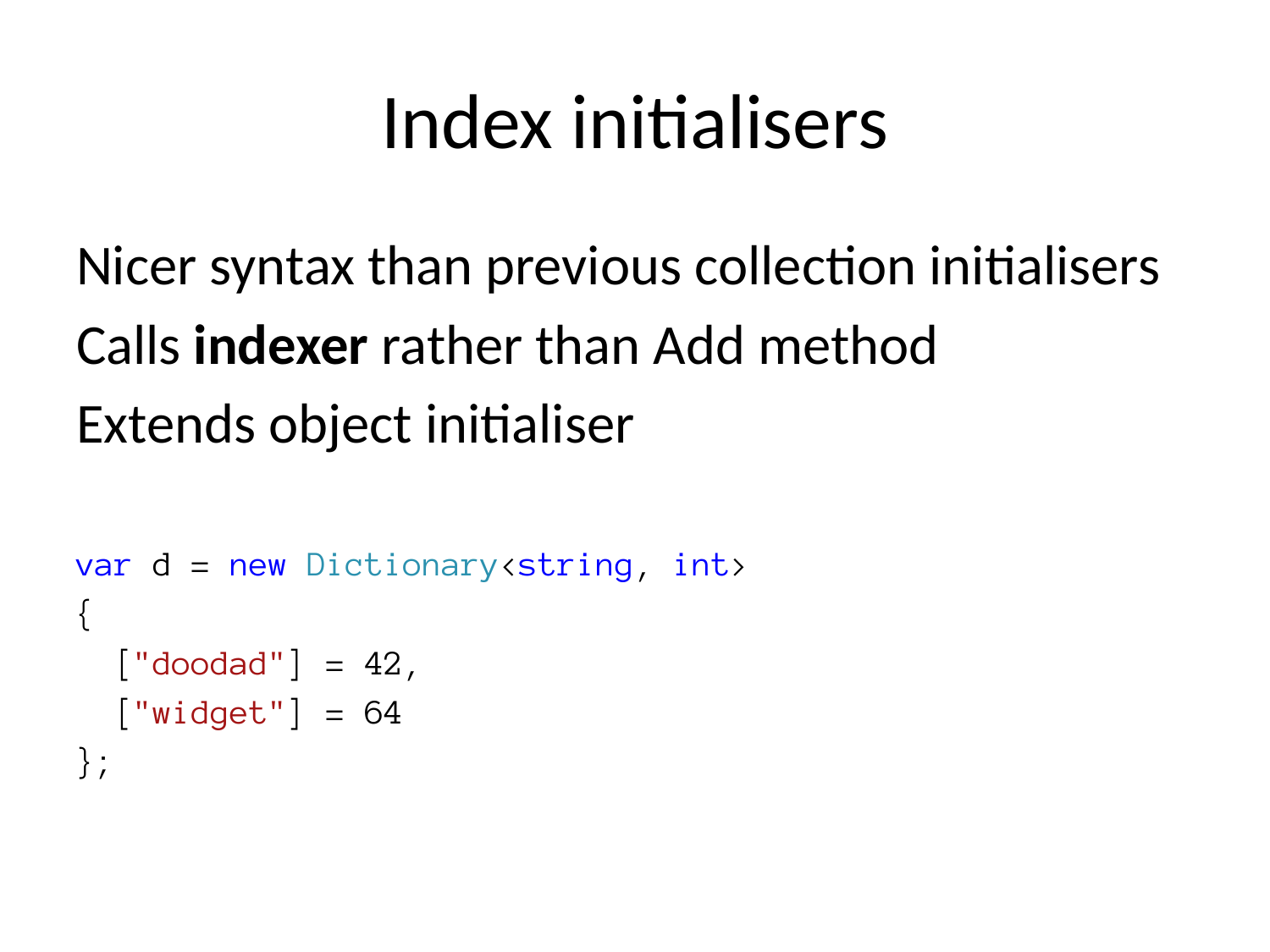

# Index initialisers
Nicer syntax than previous collection initialisers
Calls indexer rather than Add method
Extends object initialiser

var d = new Dictionary<string, int>
{
  ["doodad"] = 42,
  ["widget"] = 64
};